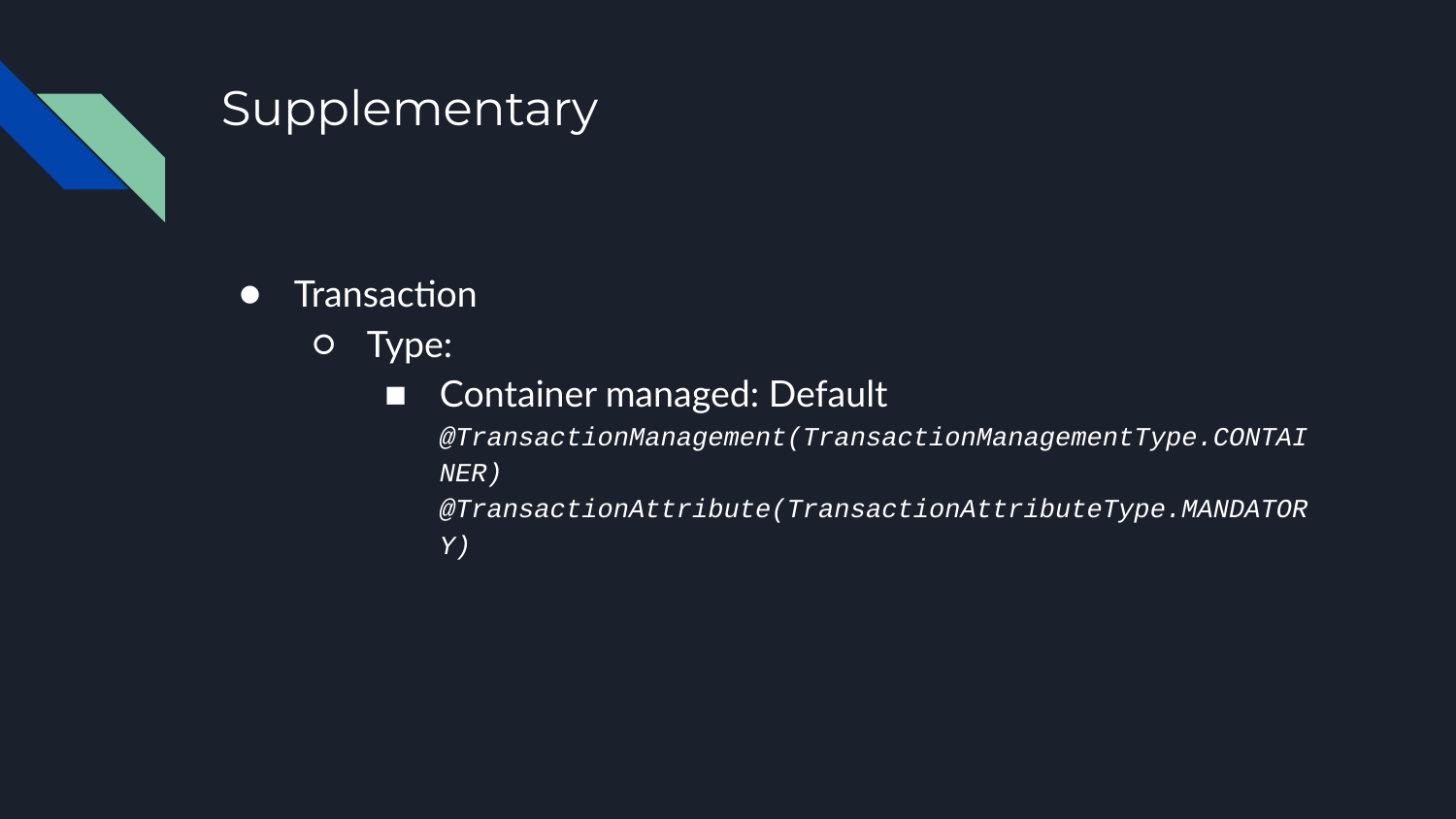

# Supplementary
Transaction
Type:
Container managed: Default
@TransactionManagement(TransactionManagementType.CONTAINER)
@TransactionAttribute(TransactionAttributeType.MANDATORY)